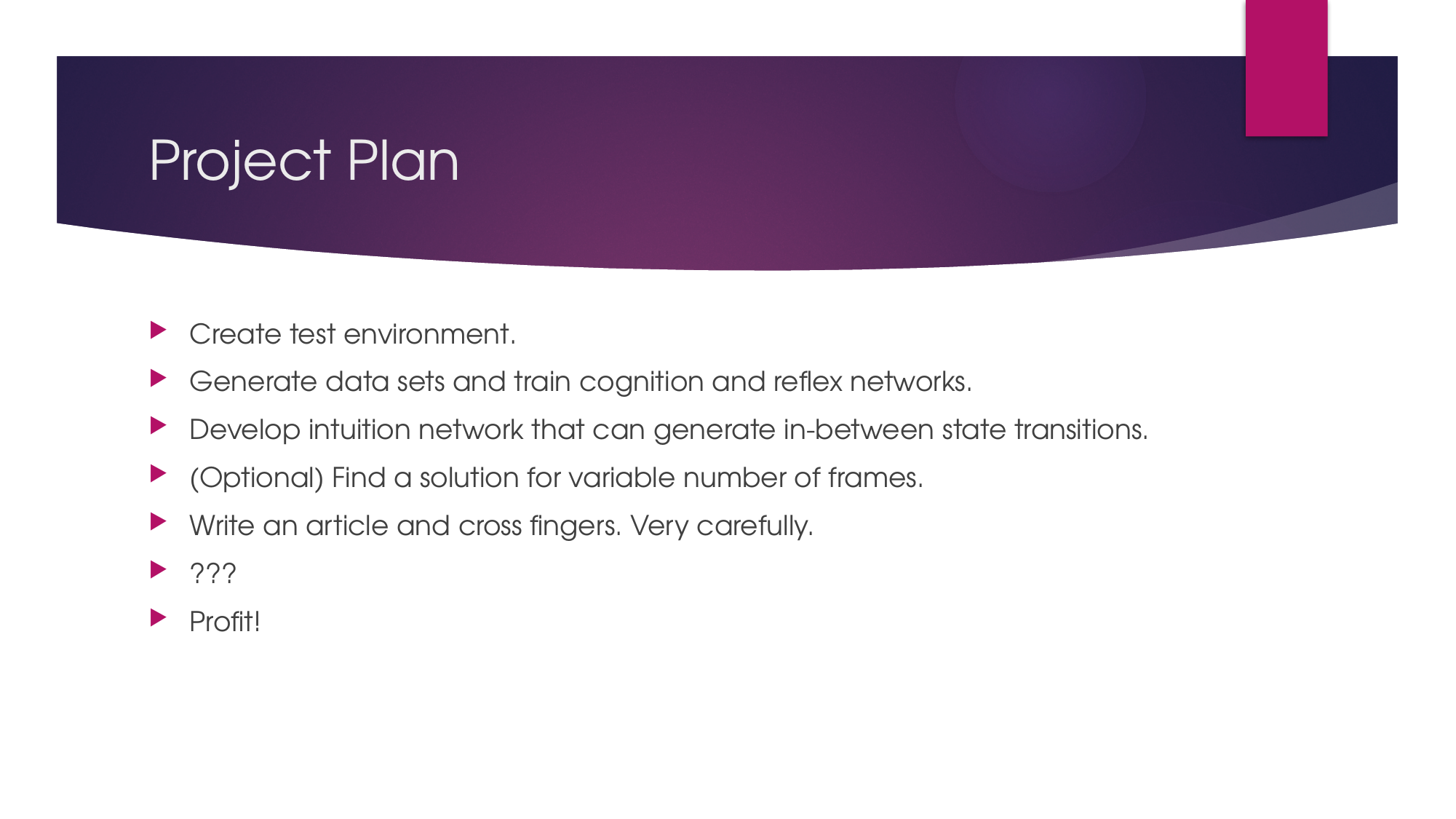

# Project Plan
Create test environment.
Generate data sets and train cognition and reflex networks.
Develop intuition network that can generate in-between state transitions.
(Optional) Find a solution for variable number of frames.
Write an article and cross fingers. Very carefully.
???
Profit!